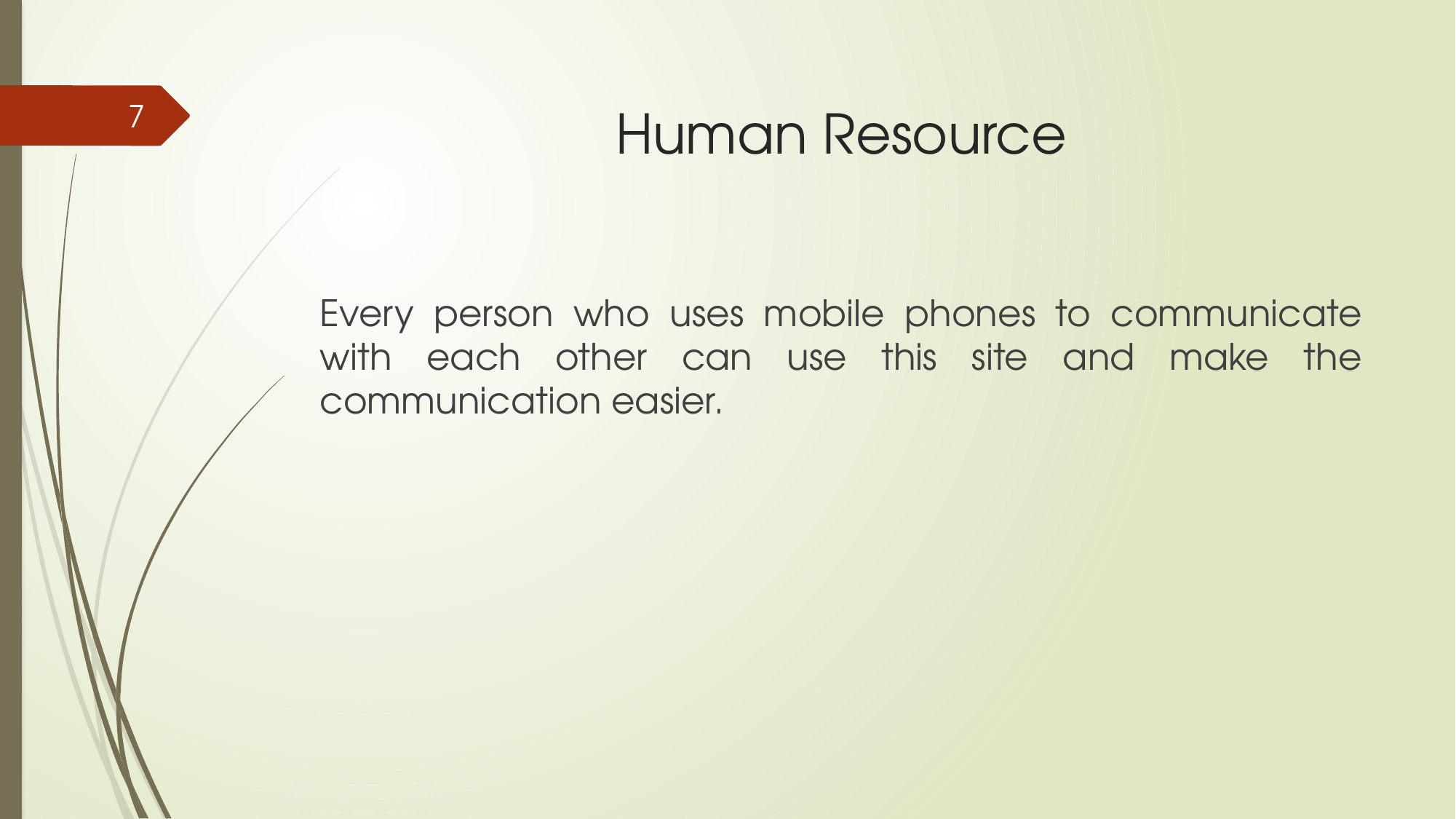

7
# Human Resource
Every person who uses mobile phones to communicate with each other can use this site and make the communication easier.